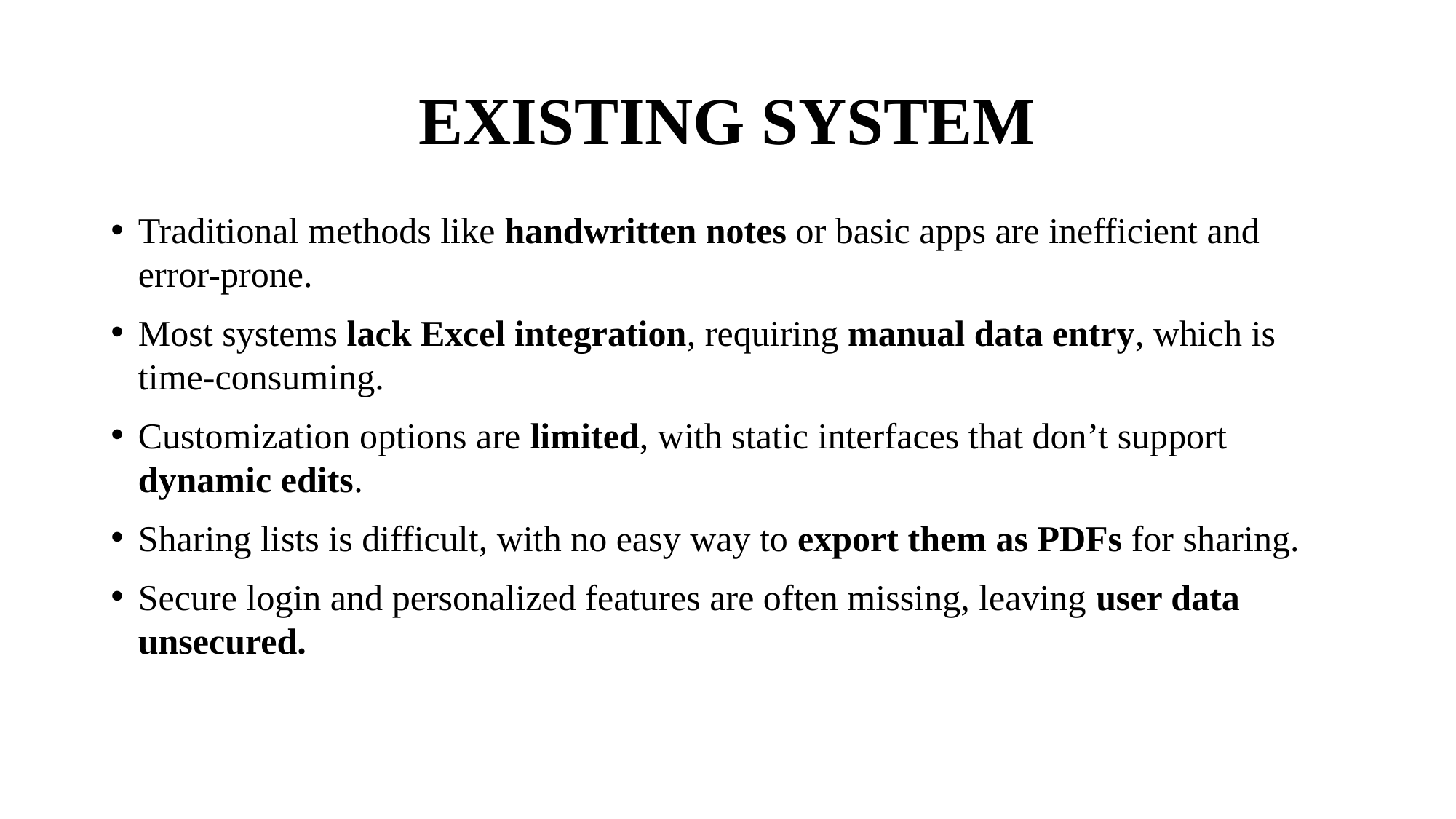

# EXISTING SYSTEM
Traditional methods like handwritten notes or basic apps are inefficient and error-prone.
Most systems lack Excel integration, requiring manual data entry, which is time-consuming.
Customization options are limited, with static interfaces that don’t support dynamic edits.
Sharing lists is difficult, with no easy way to export them as PDFs for sharing.
Secure login and personalized features are often missing, leaving user data unsecured.